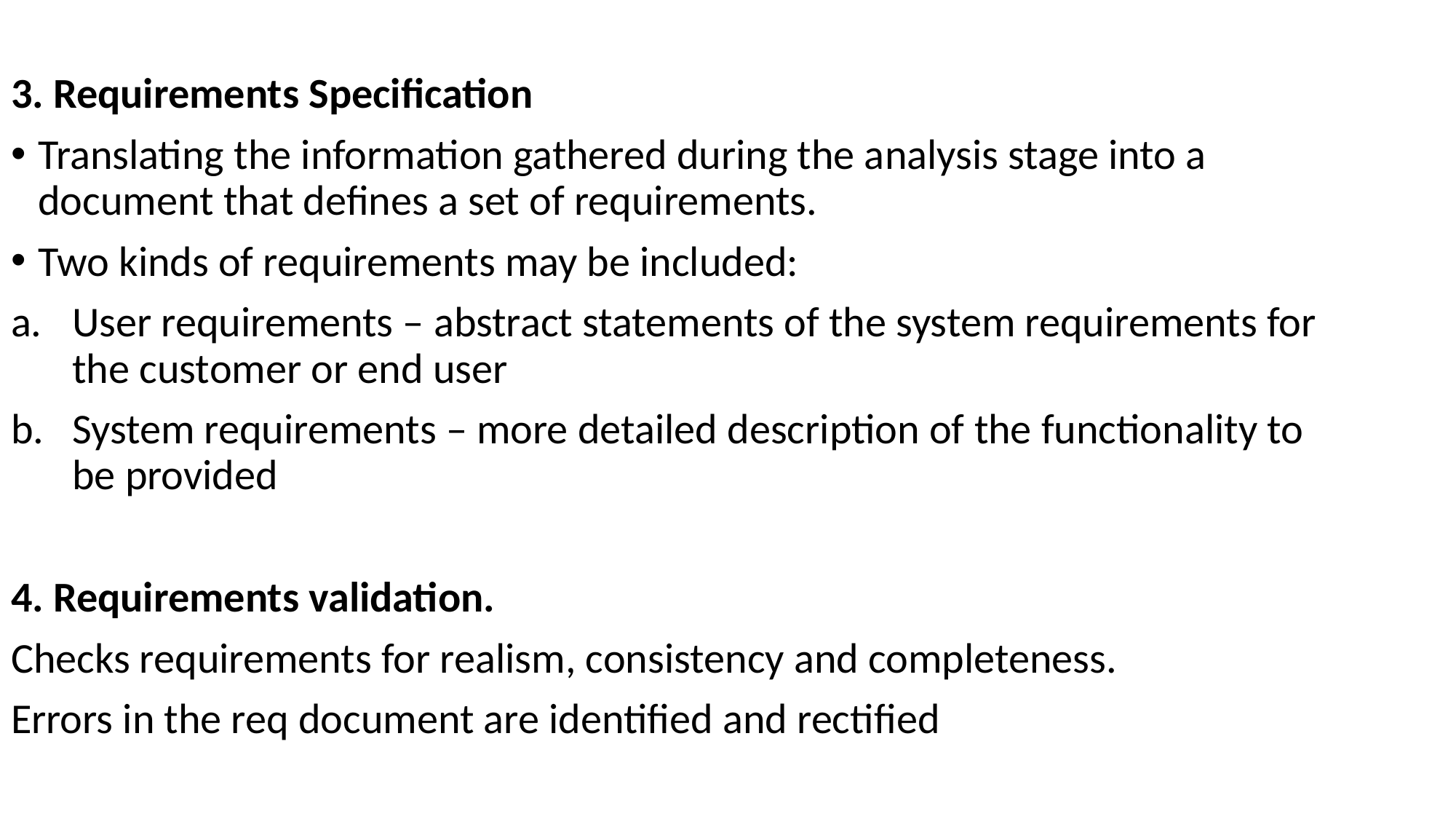

3. Requirements Specification
Translating the information gathered during the analysis stage into a document that defines a set of requirements.
Two kinds of requirements may be included:
User requirements – abstract statements of the system requirements for the customer or end user
System requirements – more detailed description of the functionality to be provided

4. Requirements validation.
Checks requirements for realism, consistency and completeness.
Errors in the req document are identified and rectified